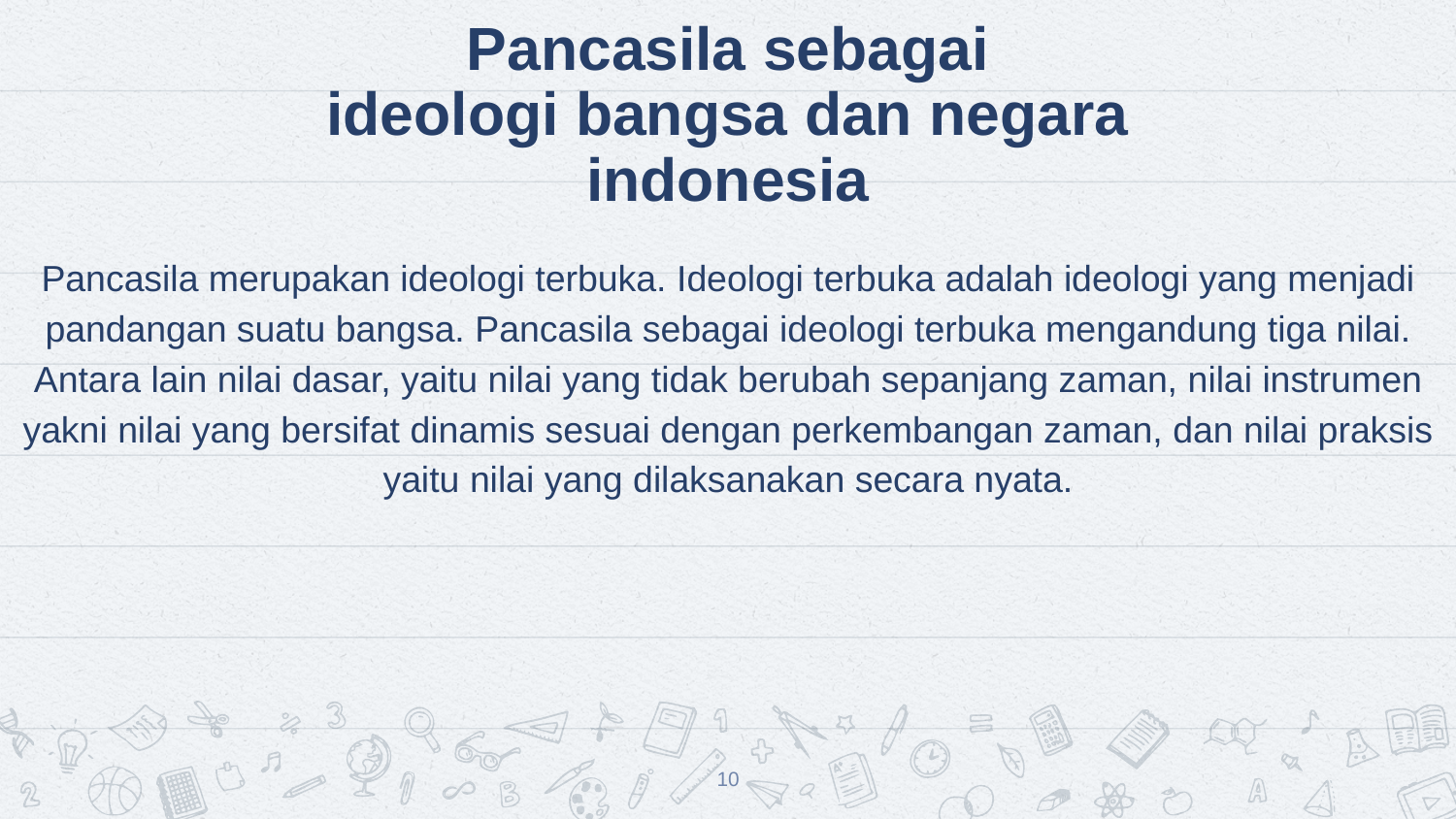

# Pancasila sebagai ideologi bangsa dan negara indonesia
Pancasila merupakan ideologi terbuka. Ideologi terbuka adalah ideologi yang menjadi pandangan suatu bangsa. Pancasila sebagai ideologi terbuka mengandung tiga nilai. Antara lain nilai dasar, yaitu nilai yang tidak berubah sepanjang zaman, nilai instrumen yakni nilai yang bersifat dinamis sesuai dengan perkembangan zaman, dan nilai praksis yaitu nilai yang dilaksanakan secara nyata.
10